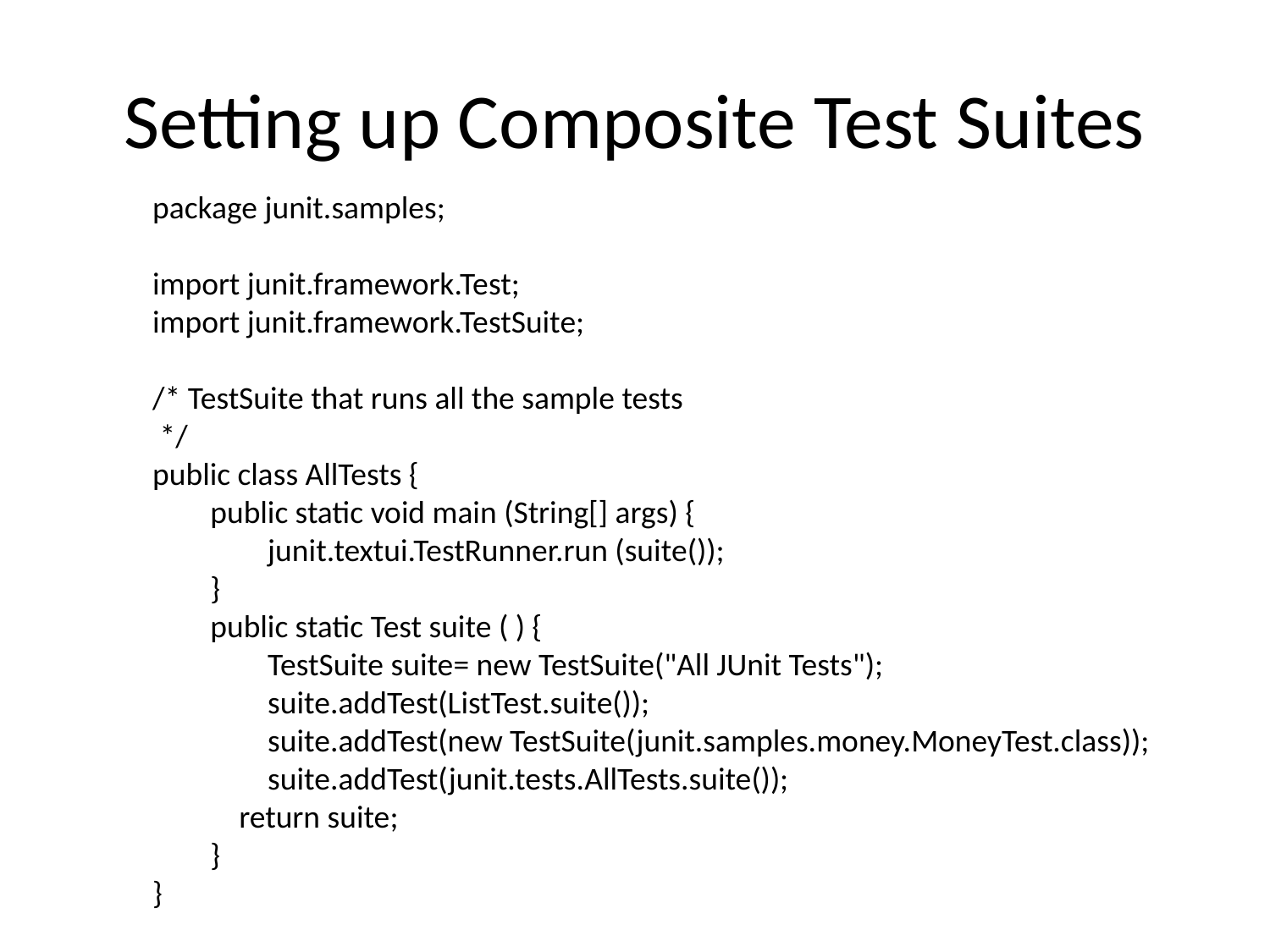

# Setting up Composite Test Suites
package junit.samples;

import junit.framework.Test;
import junit.framework.TestSuite;

/* TestSuite that runs all the sample tests
 */
public class AllTests {
        public static void main (String[] args) {
                junit.textui.TestRunner.run (suite());
        }
        public static Test suite ( ) {
                TestSuite suite= new TestSuite("All JUnit Tests");
                suite.addTest(ListTest.suite());
                suite.addTest(new TestSuite(junit.samples.money.MoneyTest.class));
                suite.addTest(junit.tests.AllTests.suite());
            return suite;
        }
}